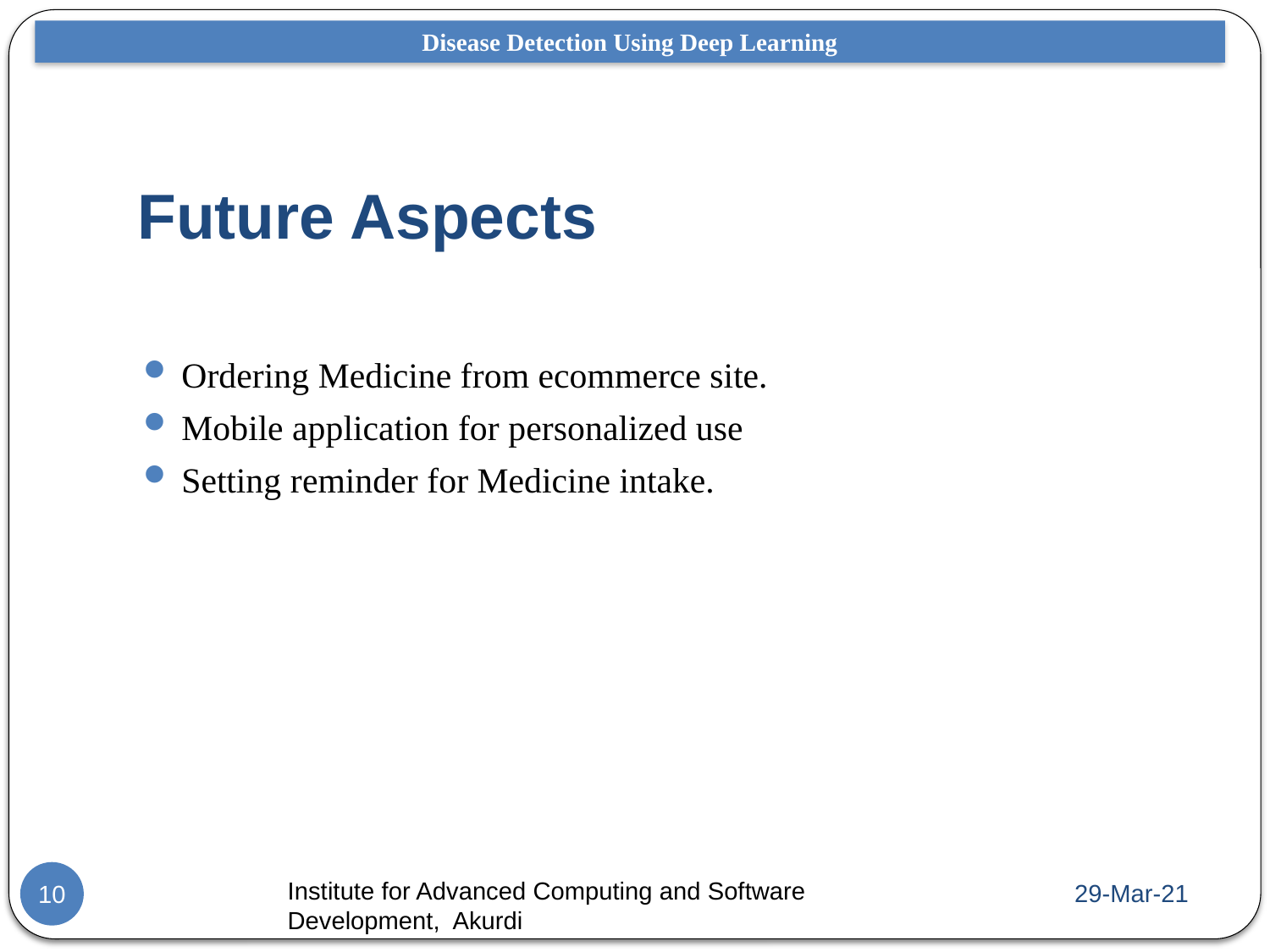

Disease Detection Using Deep Learning
# Future Aspects
Ordering Medicine from ecommerce site.
Mobile application for personalized use
Setting reminder for Medicine intake.
29-Mar-21
10
Institute for Advanced Computing and Software Development,  Akurdi